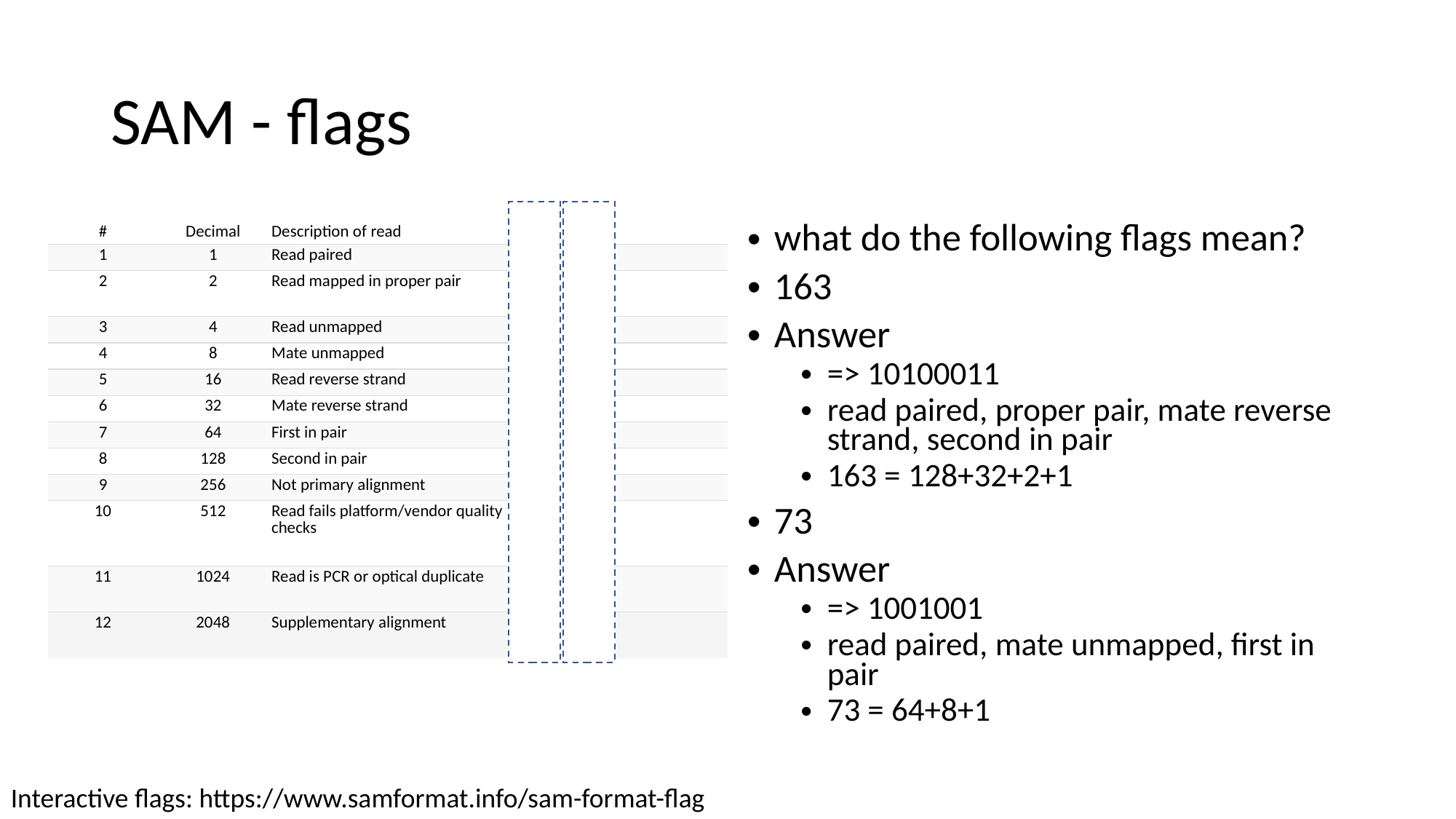

# SAM - flags

| # | Decimal | Description of read | 163 | 73 |
| --- | --- | --- | --- | --- |
| 1 | 1 | Read paired | 1 | 1 |
| 2 | 2 | Read mapped in proper pair | 1 | 0 |
| 3 | 4 | Read unmapped | 0 | 0 |
| 4 | 8 | Mate unmapped | 0 | 1 |
| 5 | 16 | Read reverse strand | 0 | 0 |
| 6 | 32 | Mate reverse strand | 1 | 0 |
| 7 | 64 | First in pair | 0 | 1 |
| 8 | 128 | Second in pair | 1 |  |
| 9 | 256 | Not primary alignment |  |  |
| 10 | 512 | Read fails platform/vendor quality checks |  |  |
| 11 | 1024 | Read is PCR or optical duplicate |  |  |
| 12 | 2048 | Supplementary alignment |  |  |
what do the following flags mean?
163
Answer
=> 10100011
read paired, proper pair, mate reverse strand, second in pair
163 = 128+32+2+1
73
Answer
=> 1001001
read paired, mate unmapped, first in pair
73 = 64+8+1

Interactive flags: https://www.samformat.info/sam-format-flag